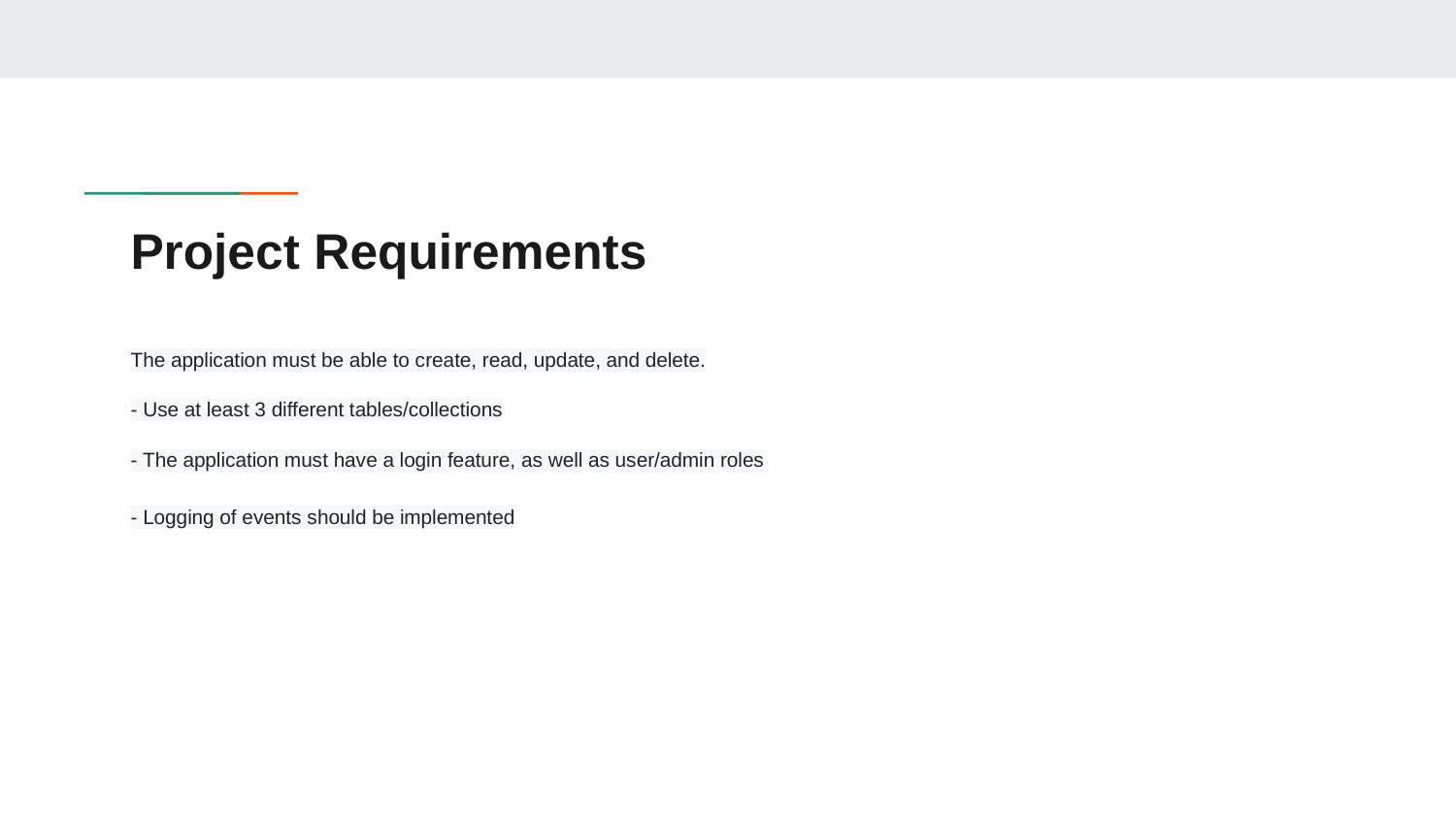

# Project Requirements
The application must be able to create, read, update, and delete.
- Use at least 3 different tables/collections
- The application must have a login feature, as well as user/admin roles
- Logging of events should be implemented